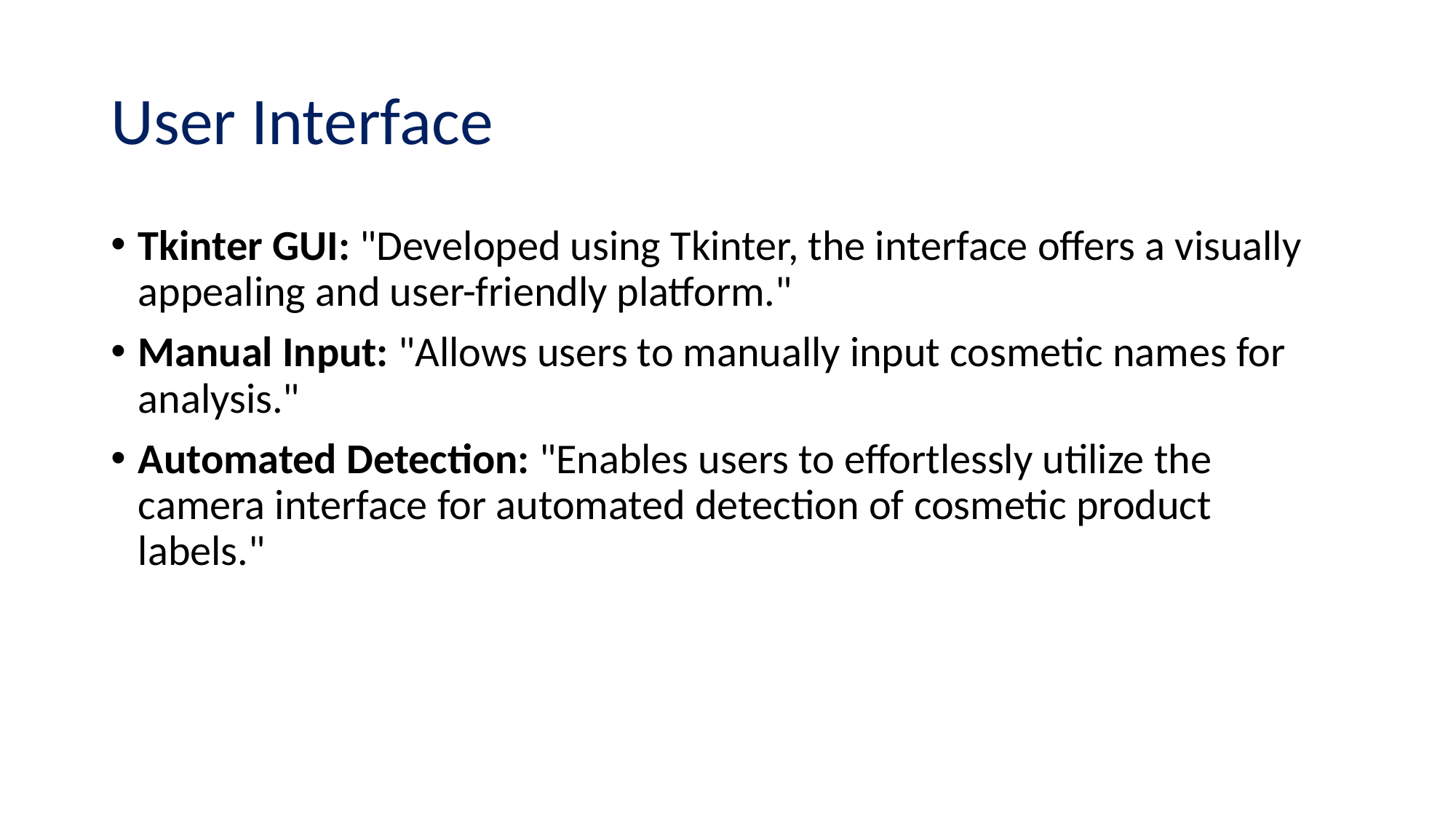

# User Interface
Tkinter GUI: "Developed using Tkinter, the interface offers a visually appealing and user-friendly platform."
Manual Input: "Allows users to manually input cosmetic names for analysis."
Automated Detection: "Enables users to effortlessly utilize the camera interface for automated detection of cosmetic product labels."